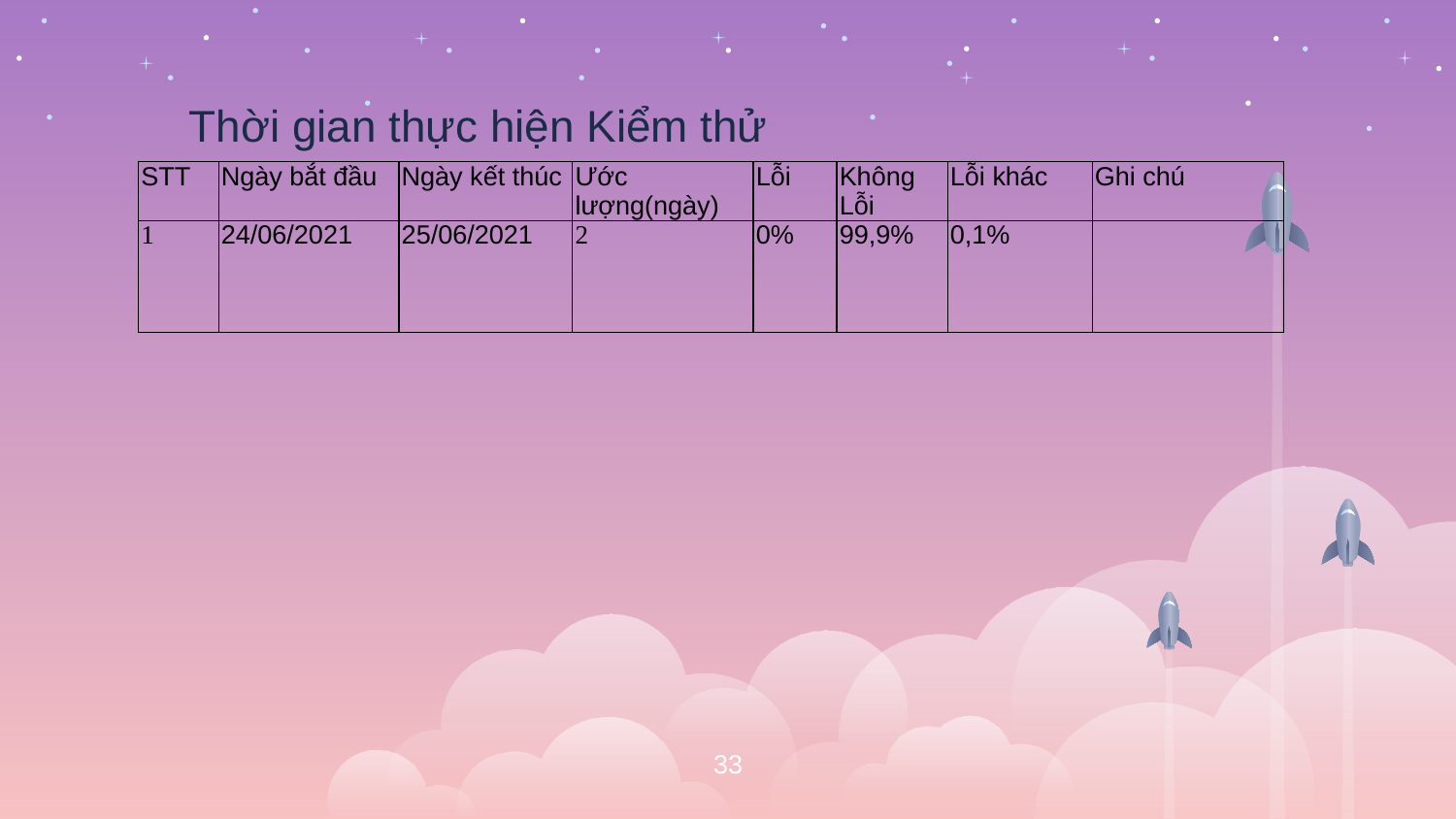

Thời gian thực hiện Kiểm thử
| STT | Ngày bắt đầu | Ngày kết thúc | Ước lượng(ngày) | Lỗi | Không Lỗi | Lỗi khác | Ghi chú |
| --- | --- | --- | --- | --- | --- | --- | --- |
| 1 | 24/06/2021 | 25/06/2021 | 2 | 0% | 99,9% | 0,1% |  |
33